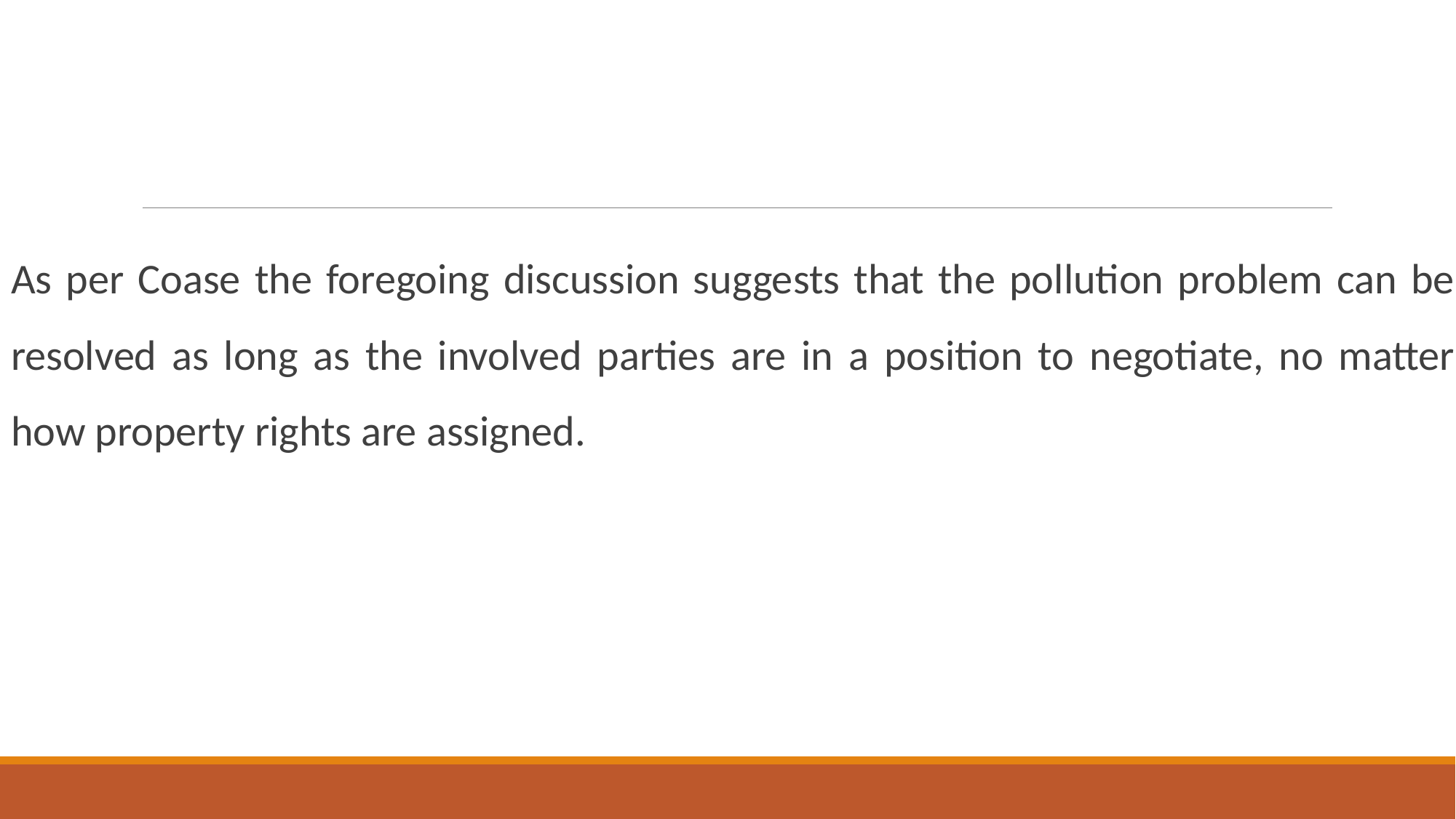

#
As per Coase the foregoing discussion suggests that the pollution problem can be resolved as long as the involved parties are in a position to negotiate, no matter how property rights are assigned.